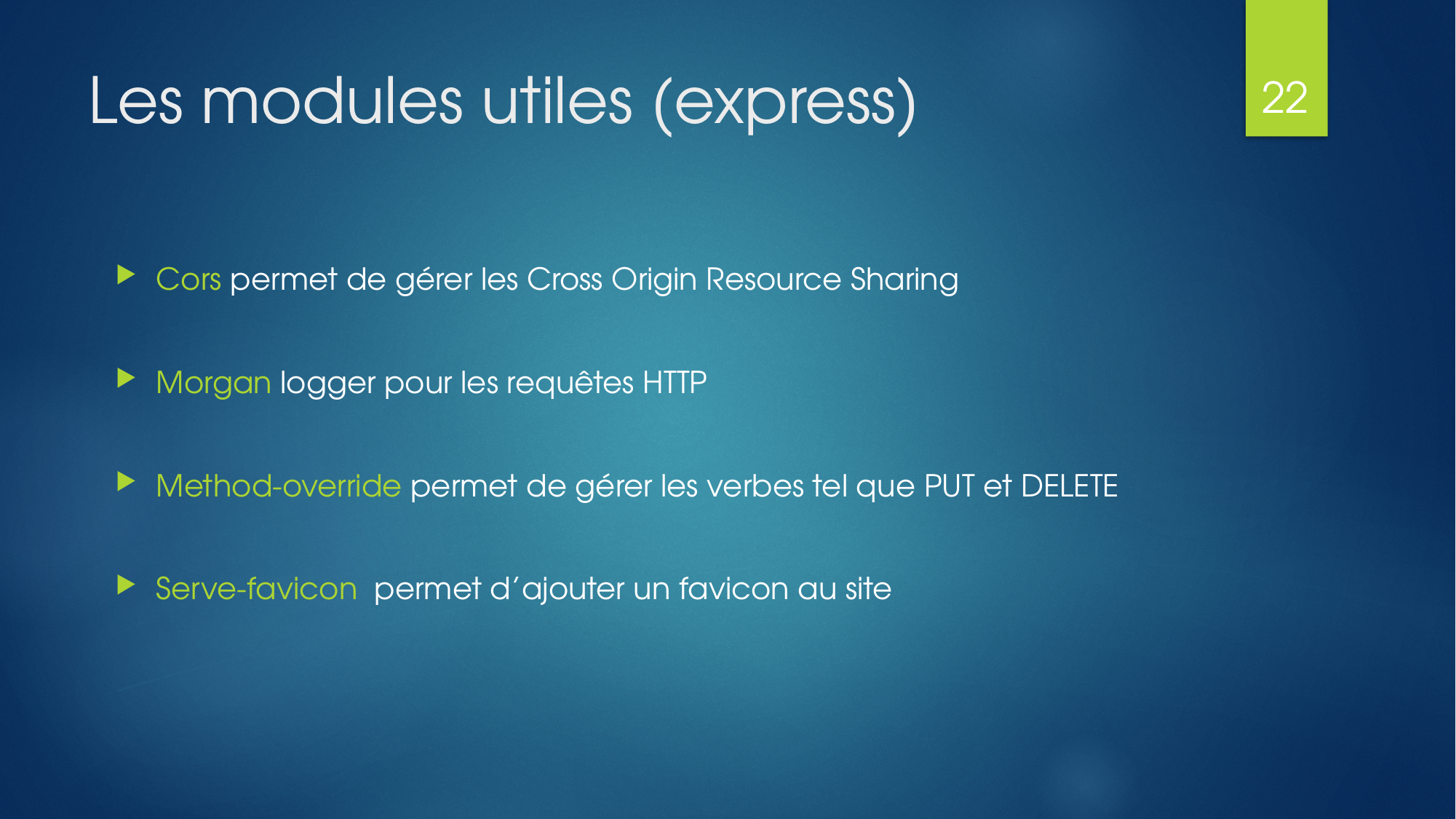

22
# Les modules utiles (express)

Cors permet de gérer les Cross Origin Resource Sharing

Morgan logger pour les requêtes HTTP

Method-override permet de gérer les verbes tel que PUT et DELETE

Serve-favicon  permet d’ajouter un favicon au site